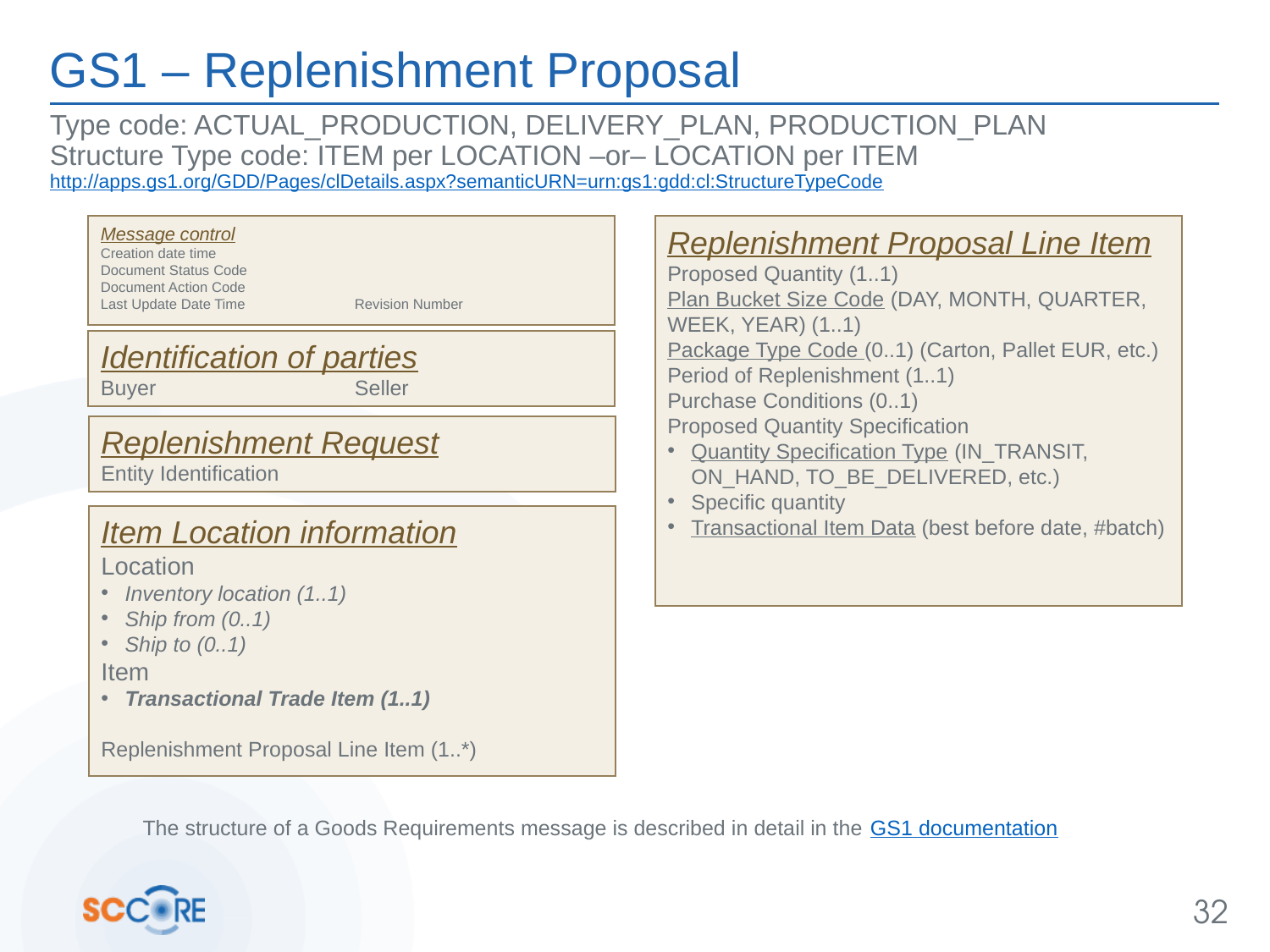

# GS1 – Replenishment Proposal
Type code: ACTUAL_PRODUCTION, DELIVERY_PLAN, PRODUCTION_PLAN
Structure Type code: ITEM per LOCATION –or– LOCATION per ITEM
http://apps.gs1.org/GDD/Pages/clDetails.aspx?semanticURN=urn:gs1:gdd:cl:StructureTypeCode

Message control
Creation date time
Document Status Code
Document Action Code
Last Update Date Time	Revision Number
Replenishment Proposal Line Item
Proposed Quantity (1..1)
Plan Bucket Size Code (DAY, MONTH, QUARTER, WEEK, YEAR) (1..1)
Package Type Code (0..1) (Carton, Pallet EUR, etc.)
Period of Replenishment (1..1)
Purchase Conditions (0..1)
Proposed Quantity Specification
Quantity Specification Type (IN_TRANSIT, ON_HAND, TO_BE_DELIVERED, etc.)
Specific quantity
Transactional Item Data (best before date, #batch)

Identification of parties
Buyer		Seller
Replenishment Request
Entity Identification
Item Location information
Location
Inventory location (1..1)
Ship from (0..1)
Ship to (0..1)
Item
Transactional Trade Item (1..1)

Replenishment Proposal Line Item (1..*)
The structure of a Goods Requirements message is described in detail in the GS1 documentation